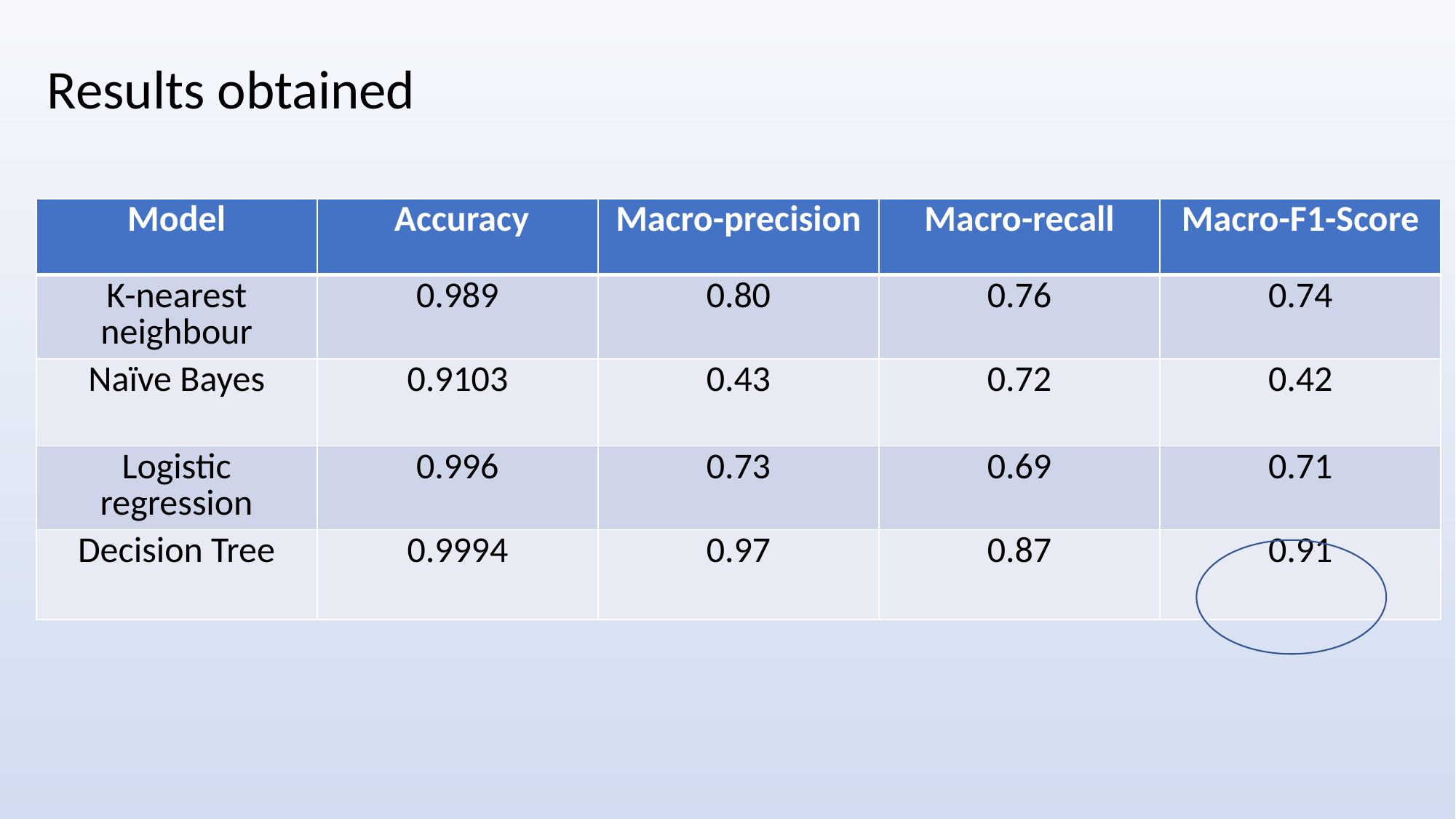

# Results obtained
| Model | Accuracy | Macro-precision | Macro-recall | Macro-F1-Score |
| --- | --- | --- | --- | --- |
| K-nearest neighbour | 0.989 | 0.80 | 0.76 | 0.74 |
| Naïve Bayes | 0.9103 | 0.43 | 0.72 | 0.42 |
| Logistic regression | 0.996 | 0.73 | 0.69 | 0.71 |
| Decision Tree | 0.9994 | 0.97 | 0.87 | 0.91 |